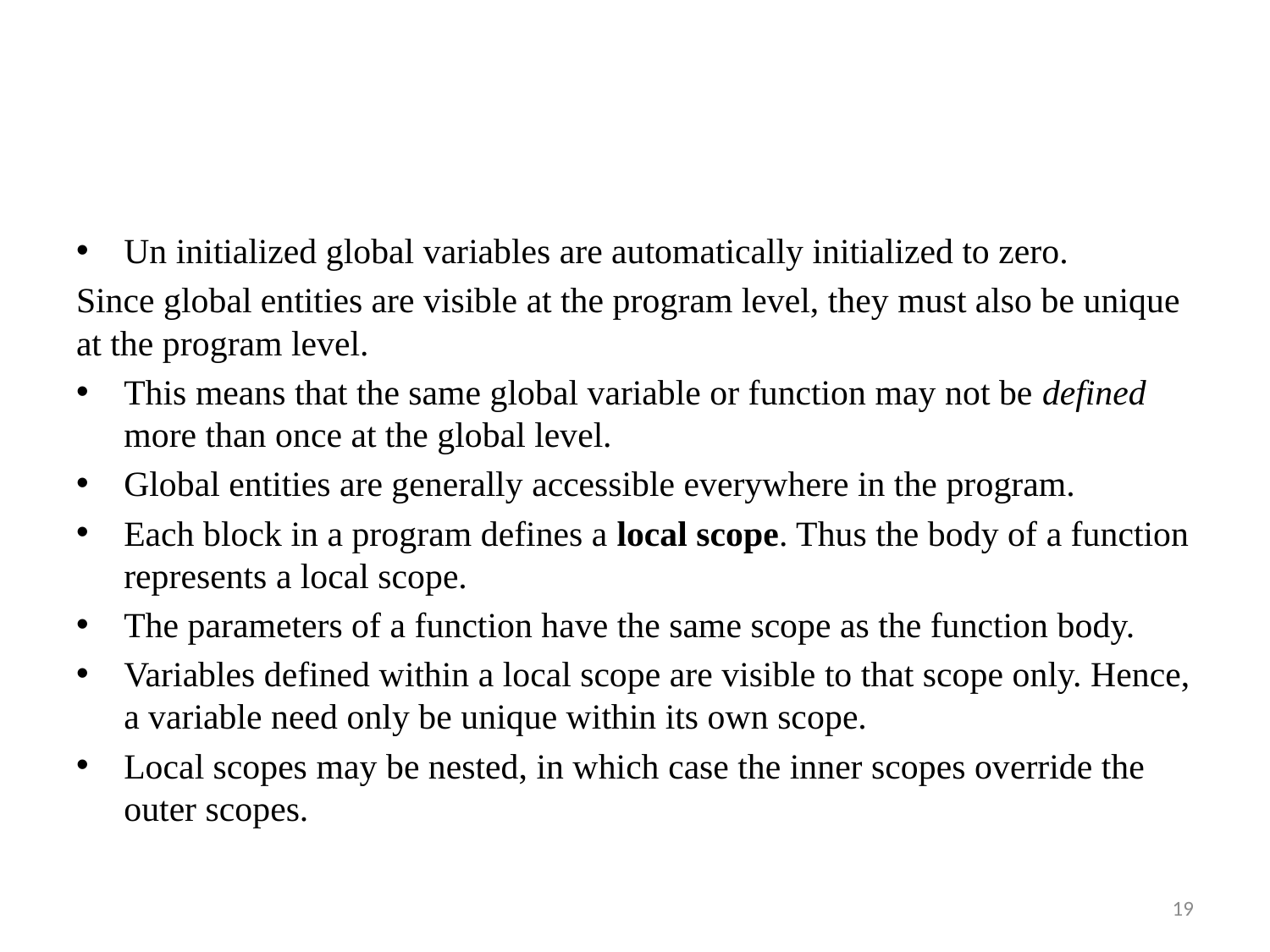

#
Un initialized global variables are automatically initialized to zero.
Since global entities are visible at the program level, they must also be unique at the program level.
This means that the same global variable or function may not be defined more than once at the global level.
Global entities are generally accessible everywhere in the program.
Each block in a program defines a local scope. Thus the body of a function represents a local scope.
The parameters of a function have the same scope as the function body.
Variables defined within a local scope are visible to that scope only. Hence, a variable need only be unique within its own scope.
Local scopes may be nested, in which case the inner scopes override the outer scopes.

19